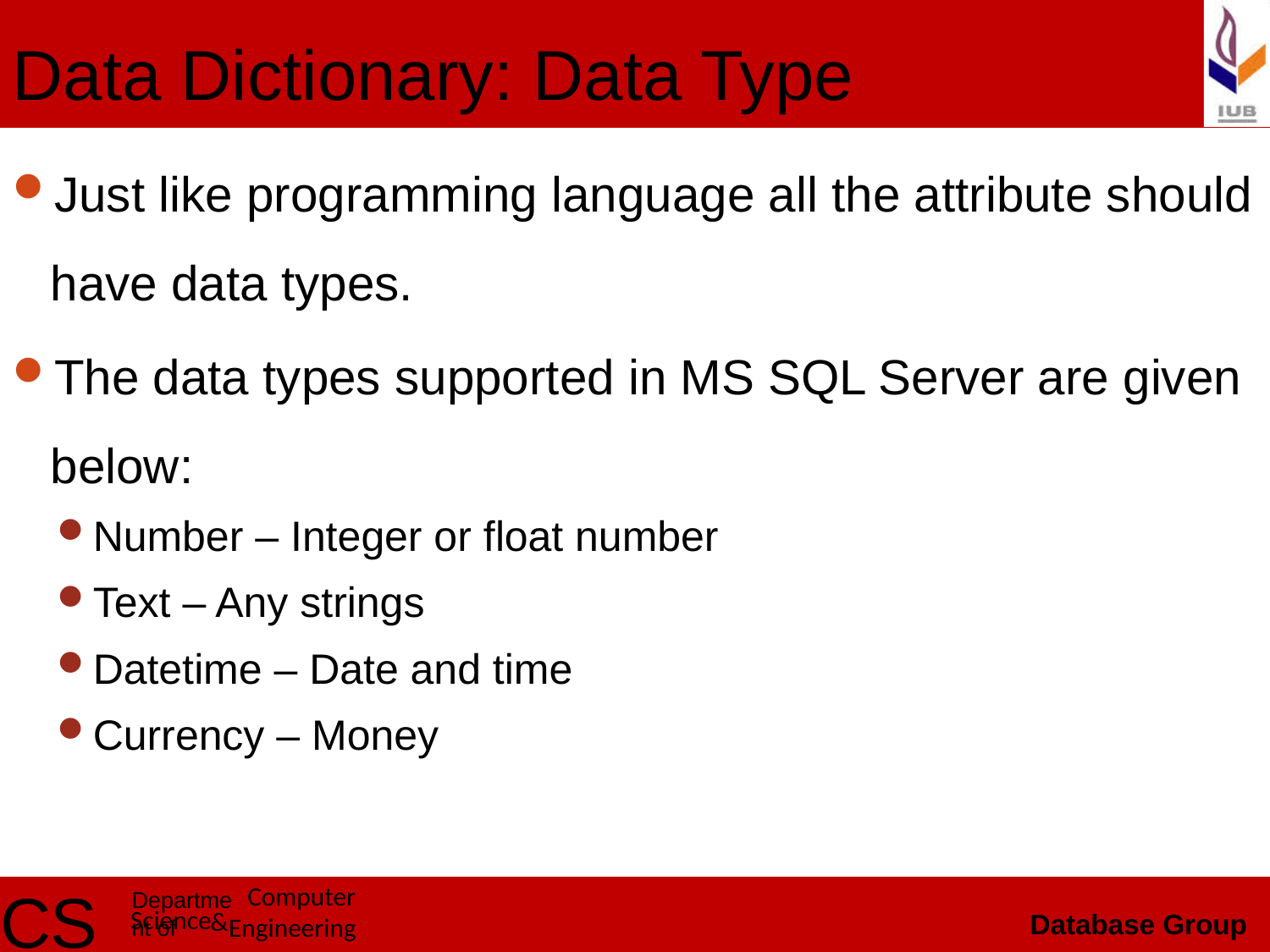

# Data Dictionary: Data Type
Just like programming language all the attribute should have data types.
The data types supported in MS SQL Server are given below:
Number – Integer or float number
Text – Any strings
Datetime – Date and time
Currency – Money